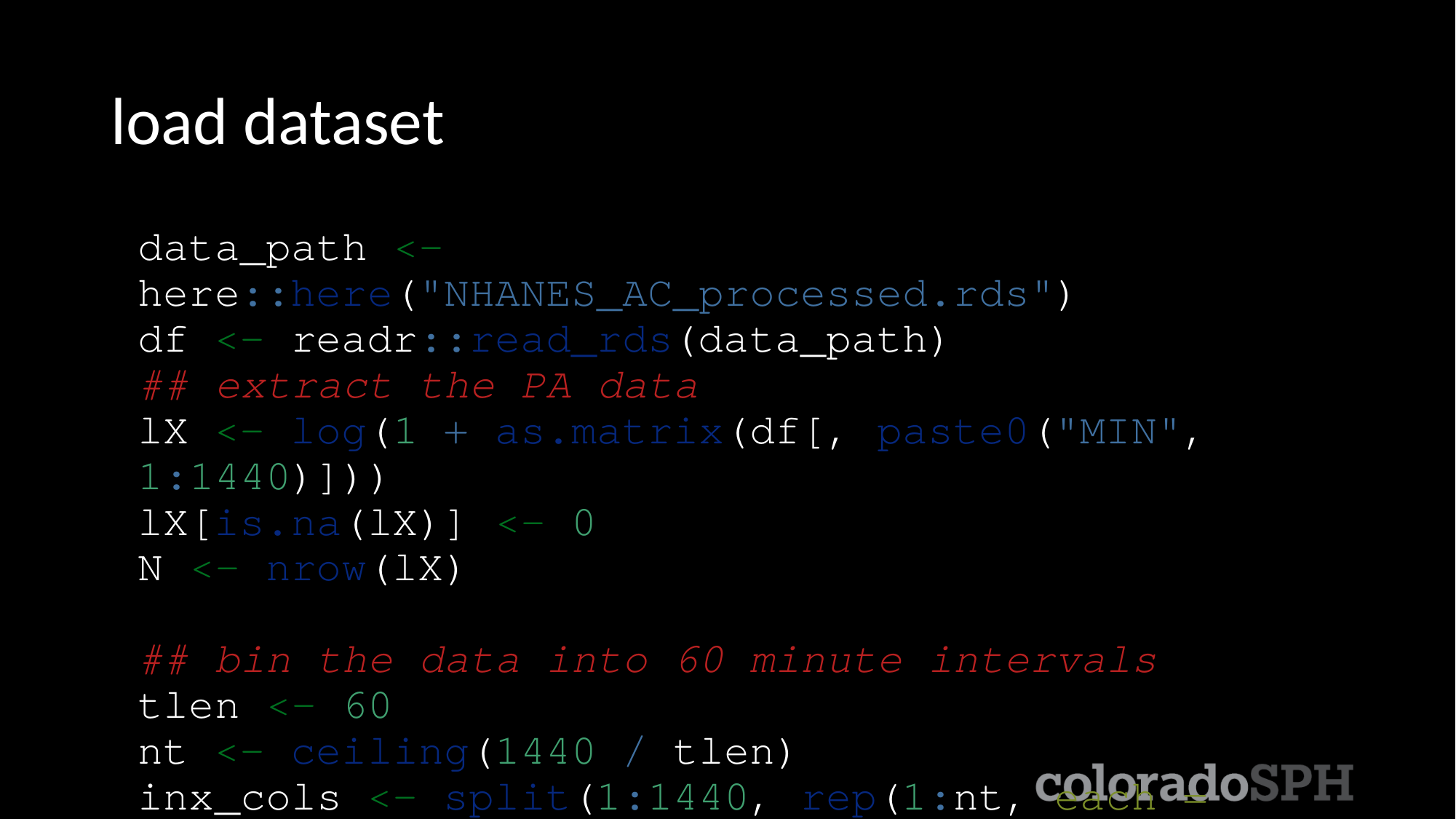

# load dataset
data_path <- here::here("NHANES_AC_processed.rds")
df <- readr::read_rds(data_path)
## extract the PA data
lX <- log(1 + as.matrix(df[, paste0("MIN", 1:1440)]))
lX[is.na(lX)] <- 0
N <- nrow(lX)
## bin the data into 60 minute intervals
tlen <- 60
nt <- ceiling(1440 / tlen)
inx_cols <- split(1:1440, rep(1:nt, each = tlen)[1:1440])
lX_bin <- vapply(inx_cols,
                 function(x) rowMeans(lX[, x], na.rm = TRUE),
                 numeric(N))
## get subject average curves
inx_rows <- split(1:N,
                  factor(df$SEQN,
                         levels = unique(df$SEQN)))
lX_bin_ind <- t(vapply(inx_rows,
                       function(x) colMeans(lX_bin[x, ],
                                            na.rm = TRUE),
                       numeric(nt)))
nid <- nrow(lX_bin_ind)
# get a data frame for model fitting
sind <- seq(0, 1, len = nt)
udf <- df %>%
  dplyr::select(SEQN, Age) %>%
  group_by(SEQN) %>%
  slice(1) %>%
  ungroup()
df_fit <- data.frame(lAC = as.vector(t(lX_bin_ind)),
                     sind = rep(sind, nid),
                     SEQN = rep(unique(df$SEQN), each = nt)) %>%
  left_join(udf, by = "SEQN") %>%
  mutate(id = factor(SEQN)) %>%
  filter(!is.na(Age))
View(df_fit)
set.seed(555)
nid_samp <- 500
id_samp <- sample(unique(df_fit$id),
                  size = nid_samp,
                  replace = FALSE)
df_fit_sub <- subset(df_fit, id %in% id_samp)